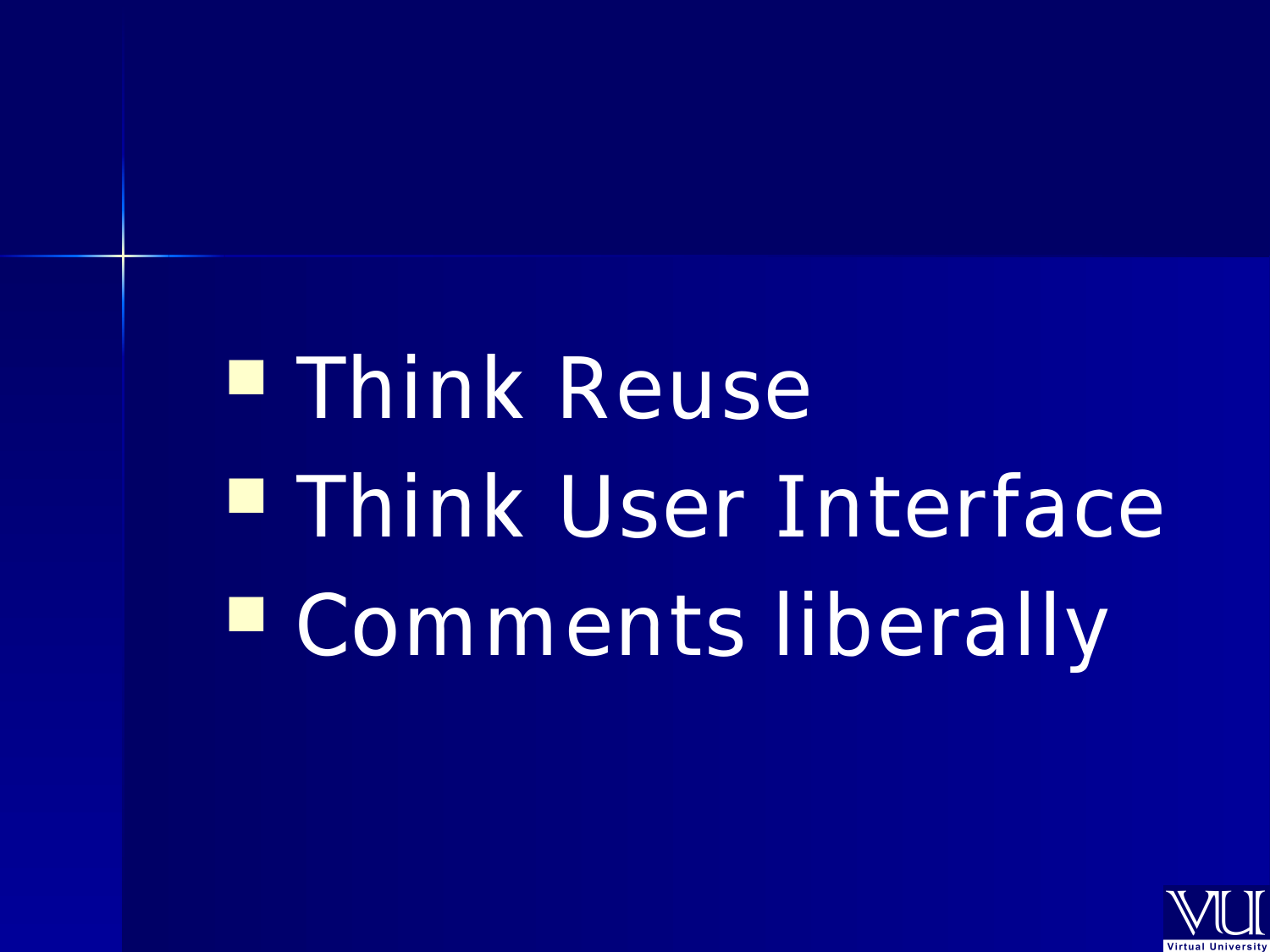

Think Reuse
 Think User Interface
 Comments liberally